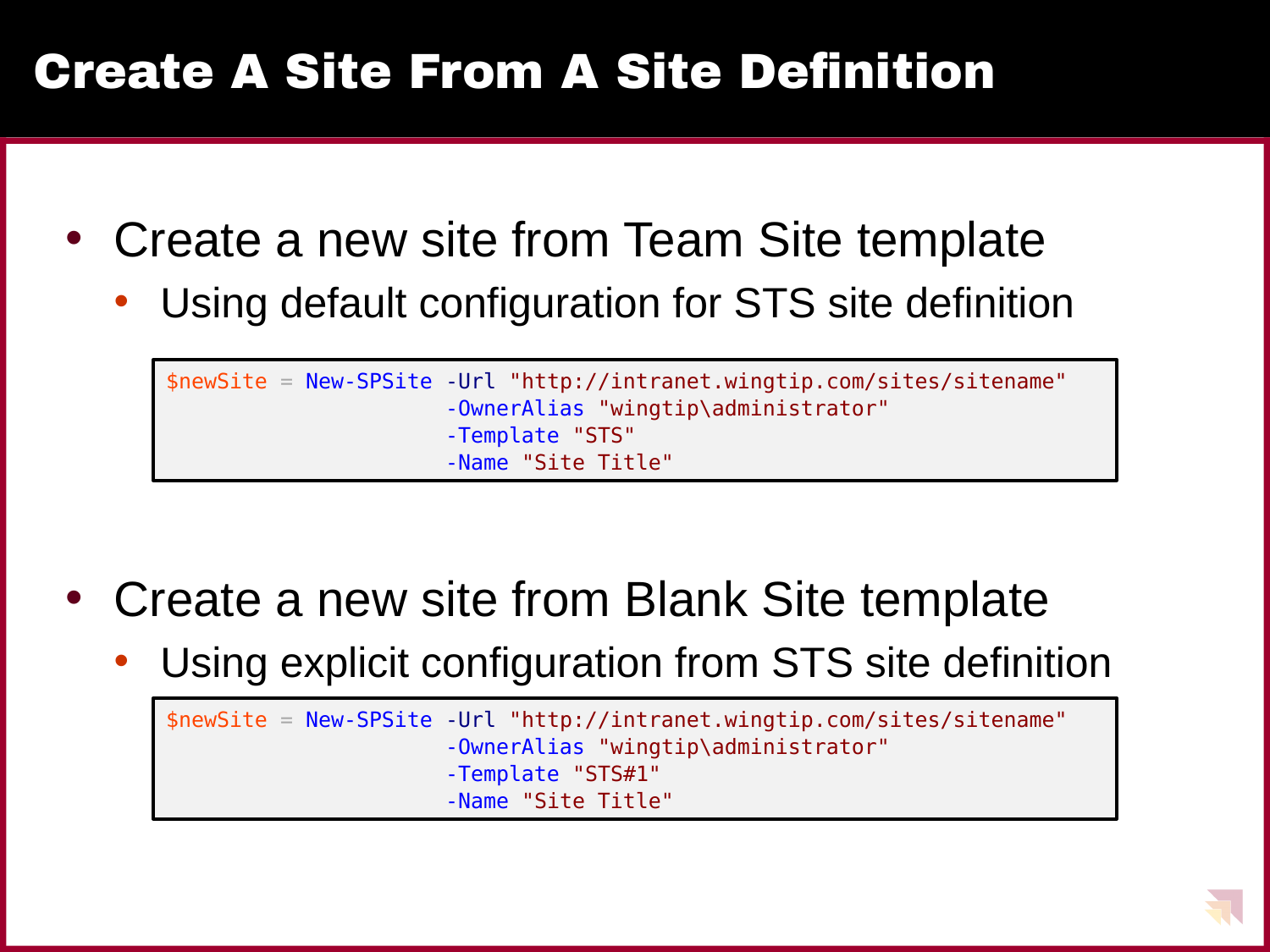

# Create A Site From A Site Definition
Create a new site from Team Site template
Using default configuration for STS site definition

Create a new site from Blank Site template
Using explicit configuration from STS site definition
$newSite = New-SPSite -Url "http://intranet.wingtip.com/sites/sitename"
                      -OwnerAlias "wingtip\administrator"
                      -Template "STS"
                      -Name "Site Title"
$newSite = New-SPSite -Url "http://intranet.wingtip.com/sites/sitename"
                      -OwnerAlias "wingtip\administrator"
                      -Template "STS#1"
                      -Name "Site Title"